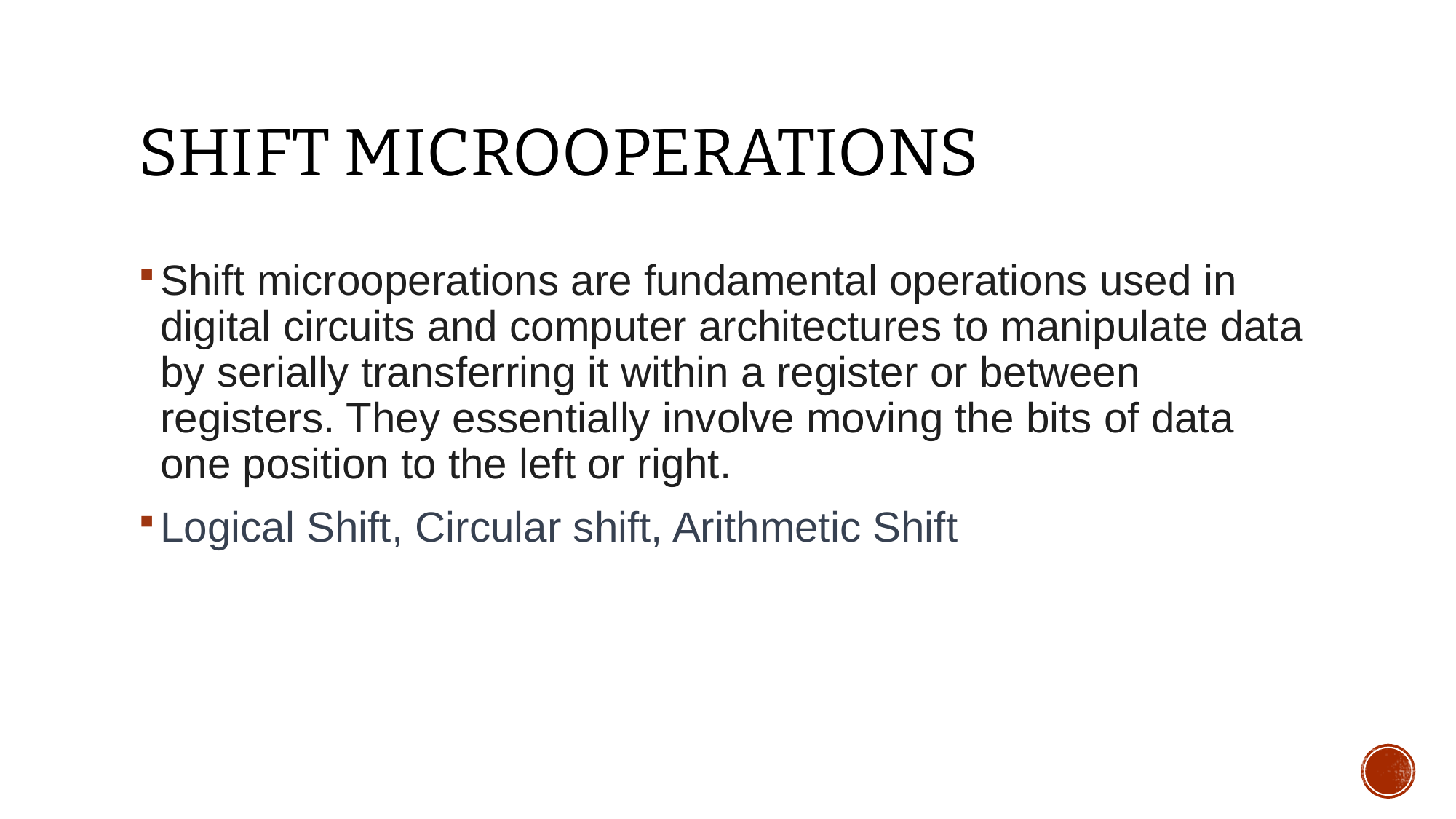

# Shift microoperations
Shift microoperations are fundamental operations used in digital circuits and computer architectures to manipulate data by serially transferring it within a register or between registers. They essentially involve moving the bits of data one position to the left or right.
Logical Shift, Circular shift, Arithmetic Shift